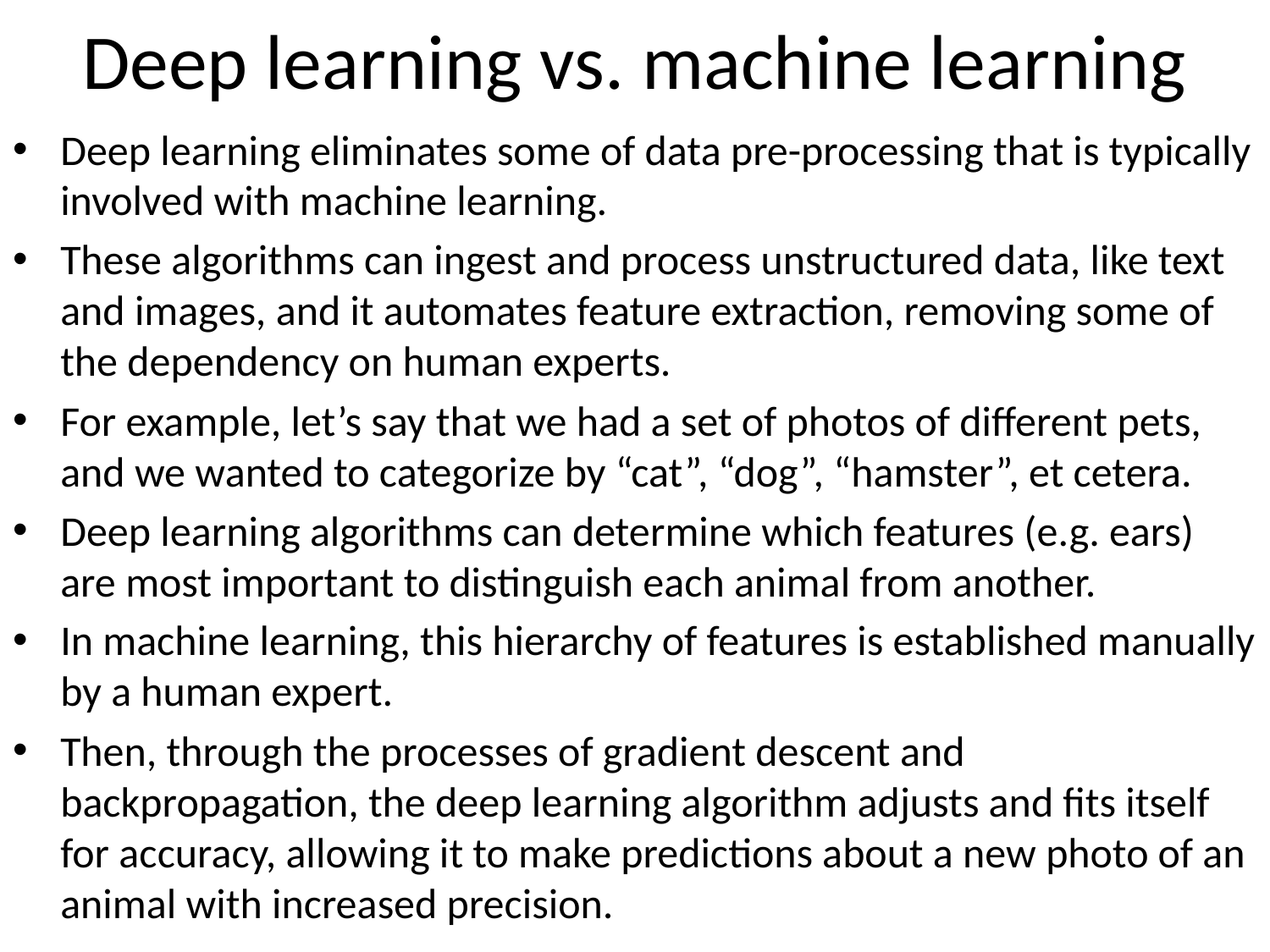

# Deep learning vs. machine learning
Deep learning eliminates some of data pre-processing that is typically involved with machine learning.
These algorithms can ingest and process unstructured data, like text and images, and it automates feature extraction, removing some of the dependency on human experts.
For example, let’s say that we had a set of photos of different pets, and we wanted to categorize by “cat”, “dog”, “hamster”, et cetera.
Deep learning algorithms can determine which features (e.g. ears) are most important to distinguish each animal from another.
In machine learning, this hierarchy of features is established manually by a human expert.
Then, through the processes of gradient descent and backpropagation, the deep learning algorithm adjusts and fits itself for accuracy, allowing it to make predictions about a new photo of an animal with increased precision.